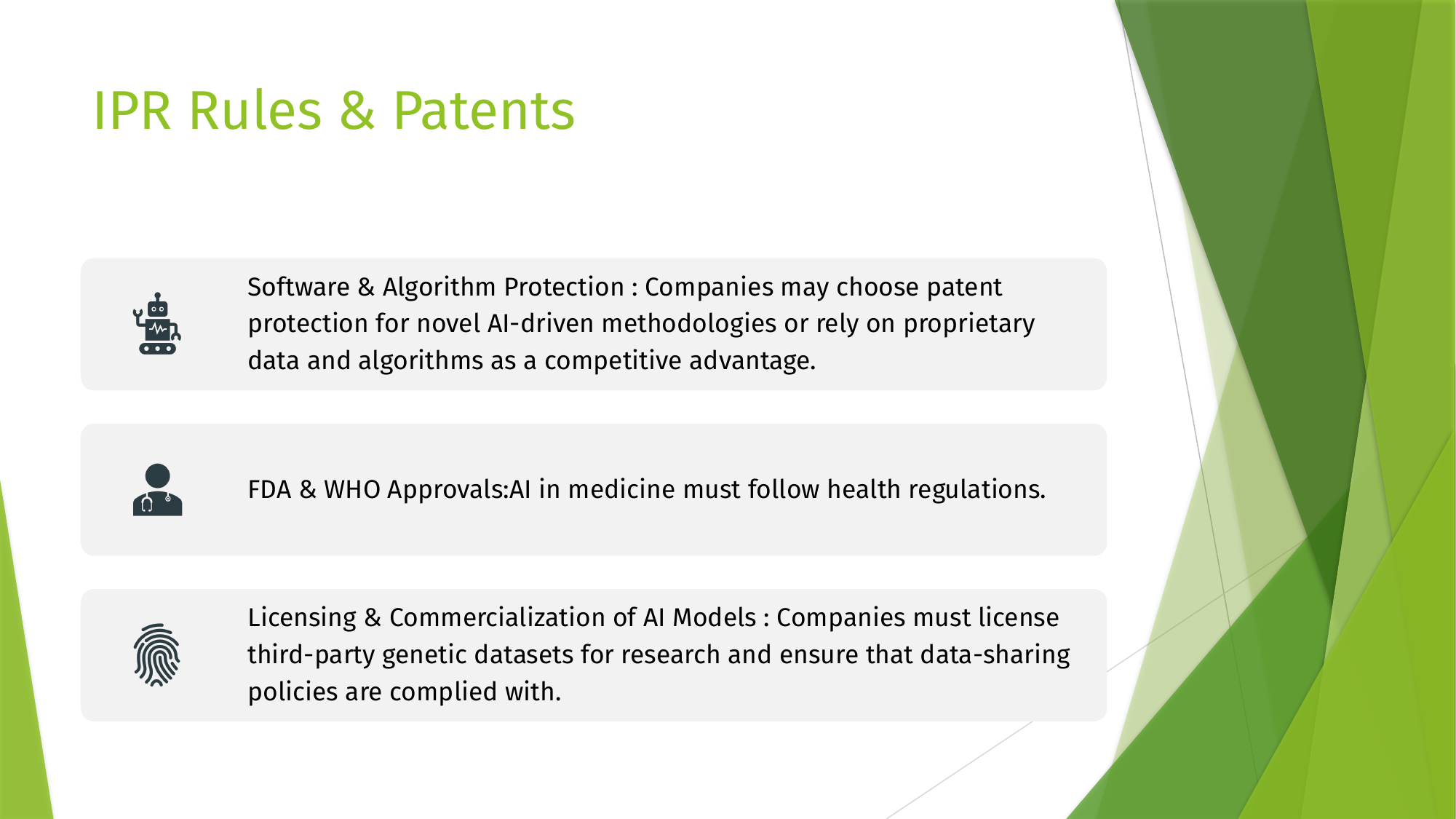

# IPR Rules & Patents
Software & Algorithm Protection : Companies may choose patent
protection for novel AI-driven methodologies or rely on proprietary
data and algorithms as a competitive advantage.
FDA & WHO Approvals:AI in medicine must follow health regulations.
Licensing & Commercialization of AI Models : Companies must license
third-party genetic datasets for research and ensure that data-sharing
policies are complied with.